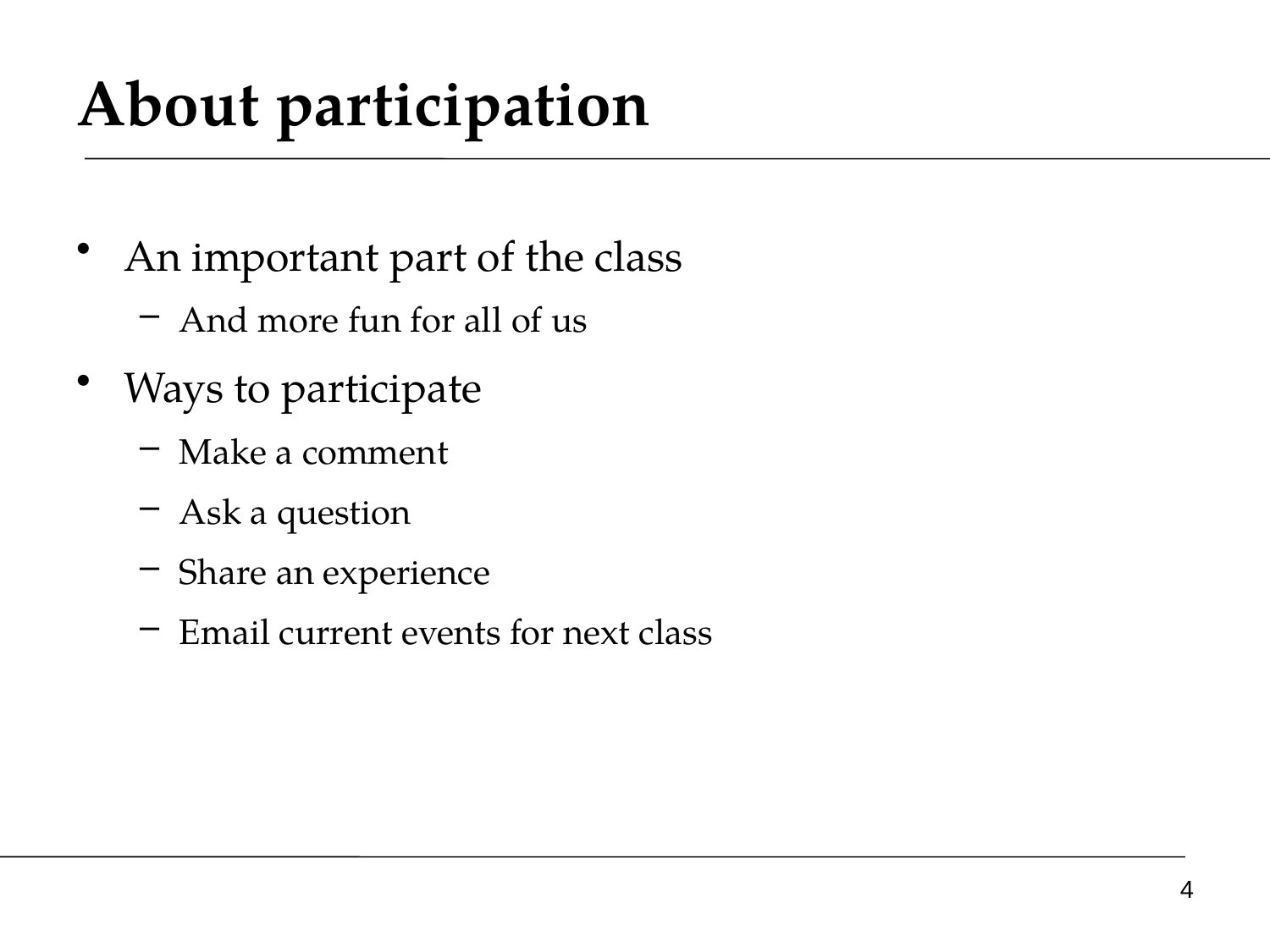

# About participation
An important part of the class
And more fun for all of us
Ways to participate
Make a comment
Ask a question
Share an experience
Email current events for next class
4